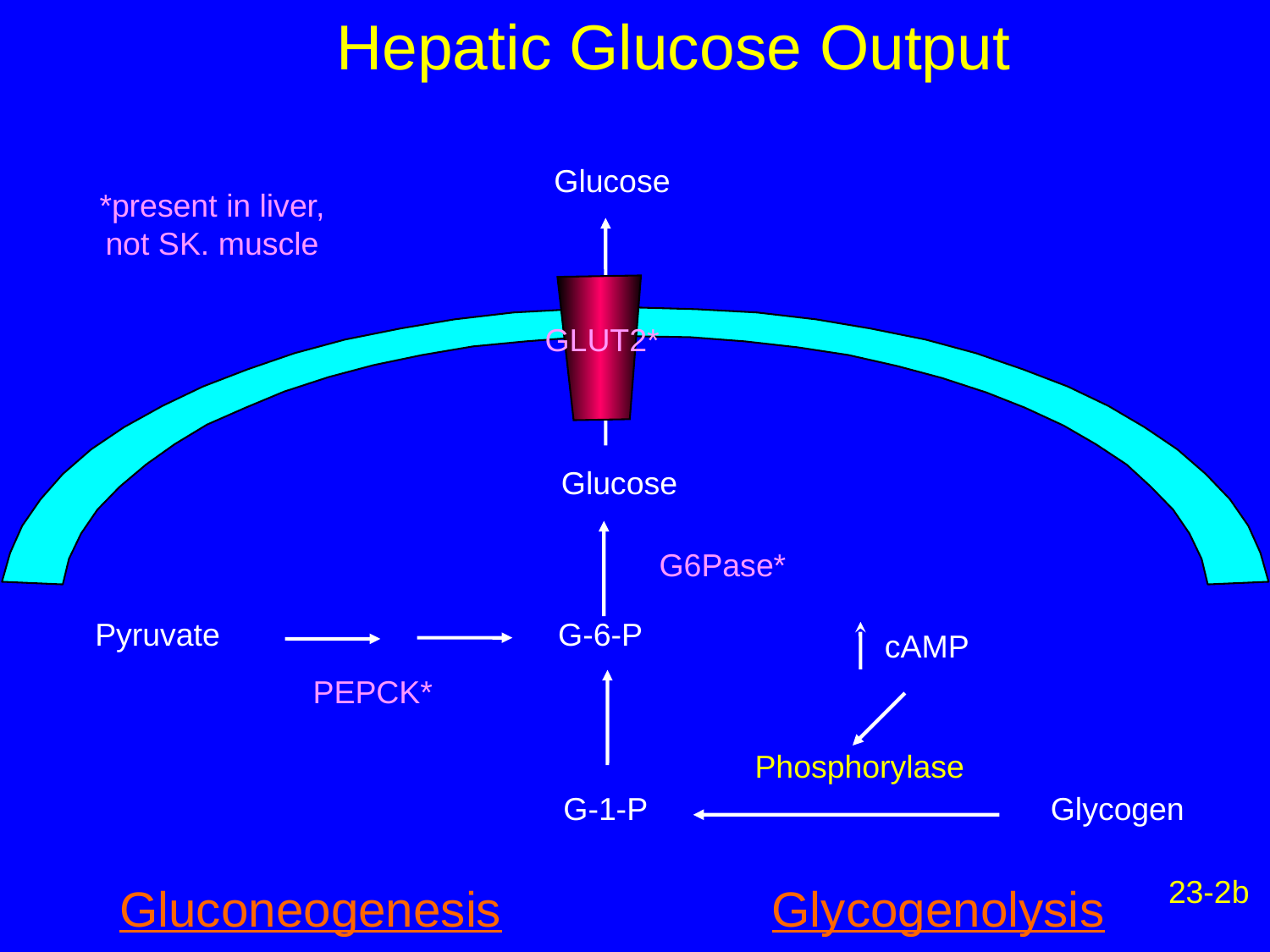

Hepatic Glucose Output
Glucose
*present in liver,
not SK. muscle

GLUT2*
Glucose

G6Pase*

G-6-P
Pyruvate
cAMP

PEPCK*

Phosphorylase
Glycogen
G-1-P

23-2b
Gluconeogenesis
Glycogenolysis